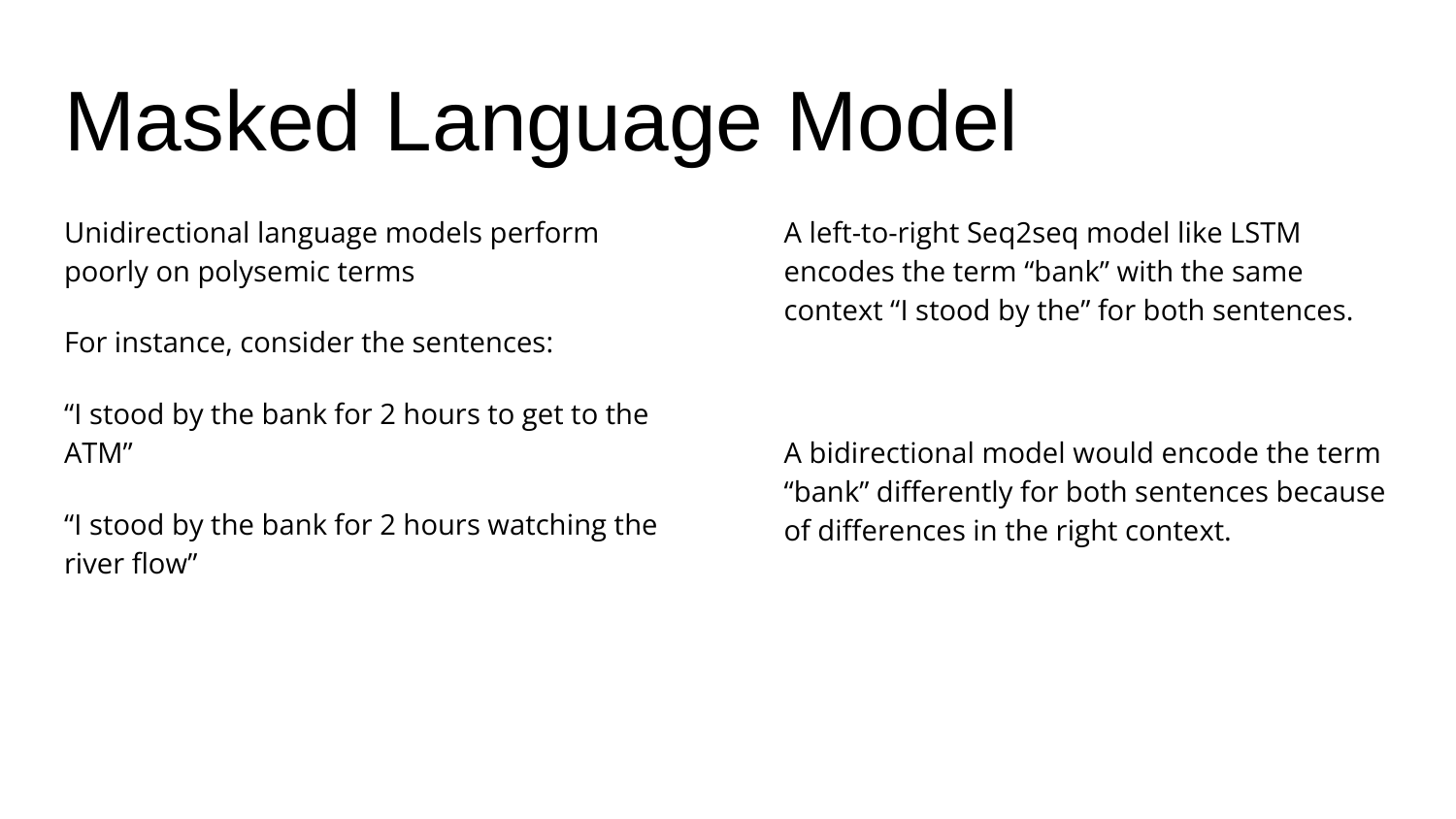

# Masked Language Model
Unidirectional language models perform poorly on polysemic terms
For instance, consider the sentences:
“I stood by the bank for 2 hours to get to the ATM”
“I stood by the bank for 2 hours watching the river flow”

A left-to-right Seq2seq model like LSTM encodes the term “bank” with the same context “I stood by the” for both sentences.

A bidirectional model would encode the term “bank” differently for both sentences because of differences in the right context.